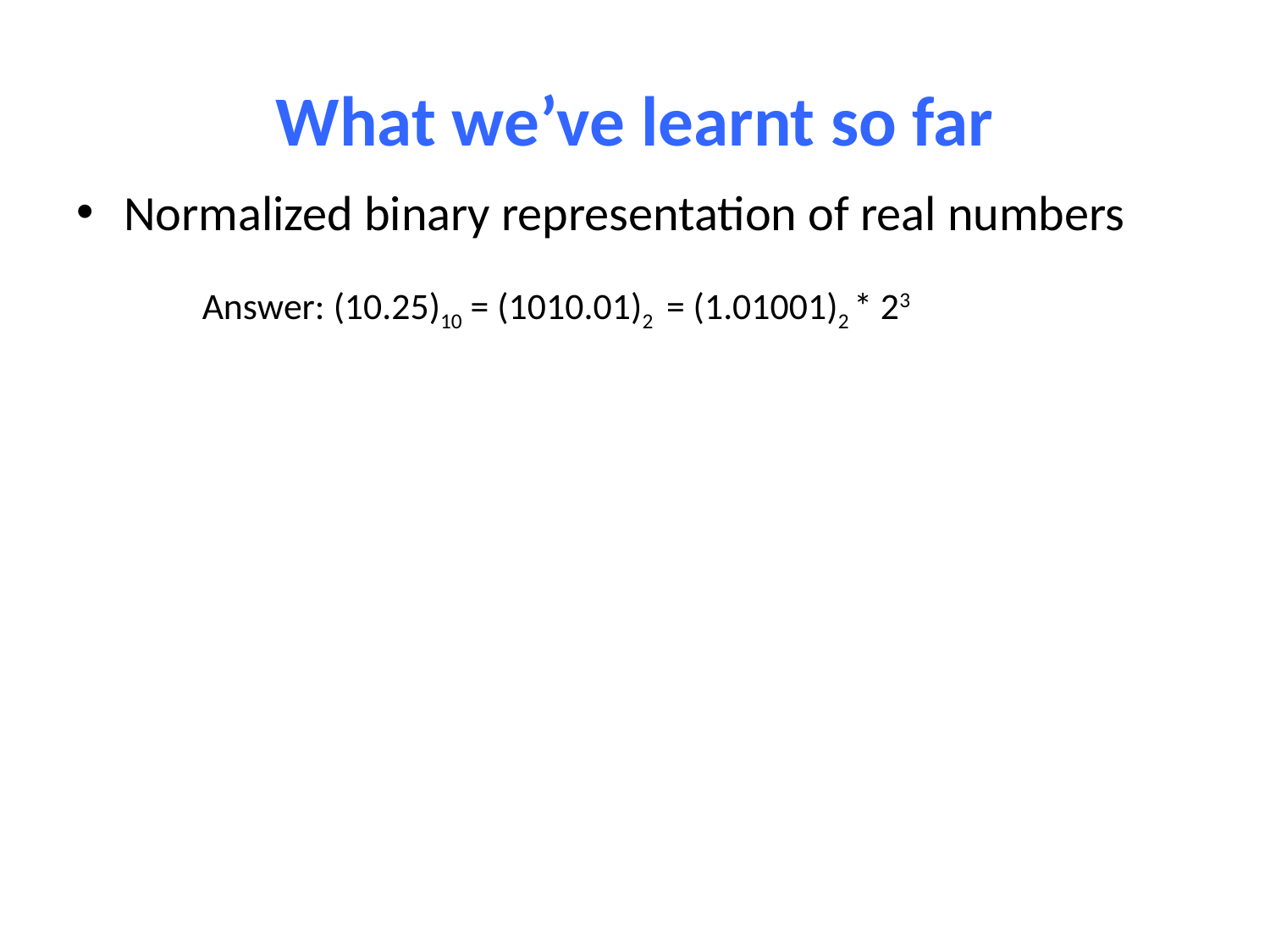

# What we’ve learnt so far
Normalized binary representation of real numbers
Answer: (10.25)10 = (1010.01)2  = (1.01001)2 * 23